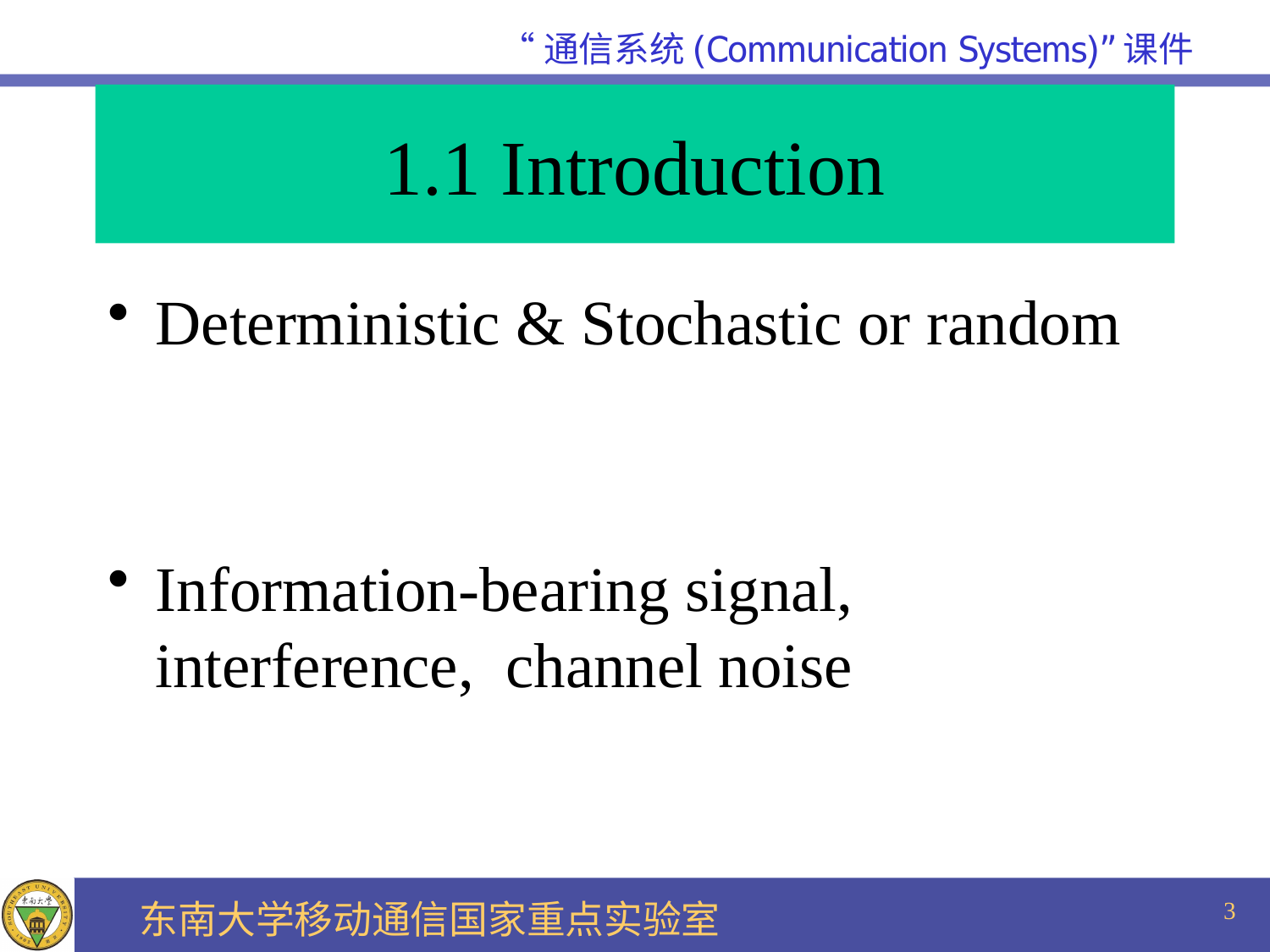

# 1.1 Introduction
Deterministic & Stochastic or random

Information-bearing signal, interference,  channel noise
3